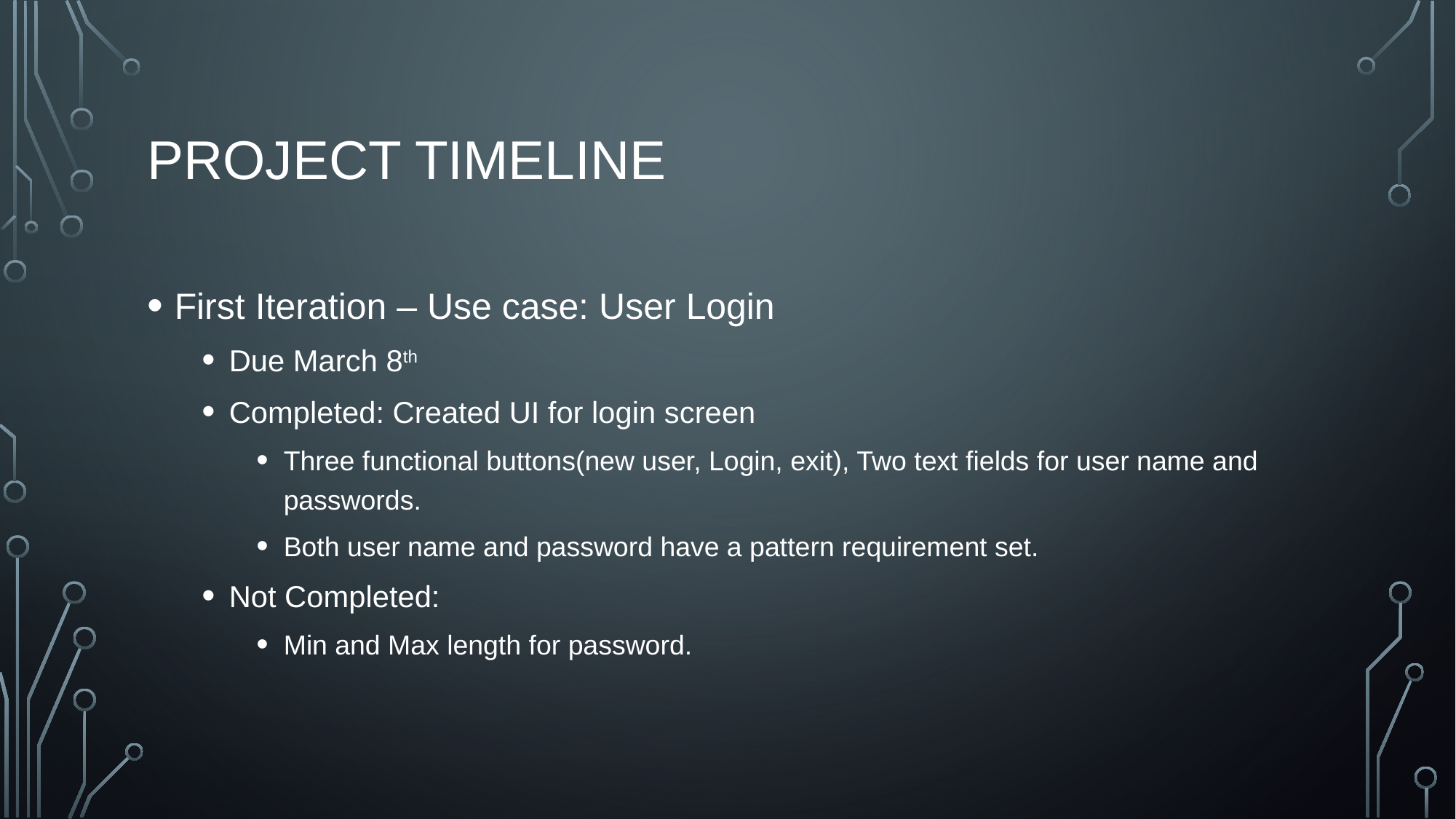

# Project Timeline
First Iteration – Use case: User Login
Due March 8th
Completed: Created UI for login screen
Three functional buttons(new user, Login, exit), Two text fields for user name and passwords.
Both user name and password have a pattern requirement set.
Not Completed:
Min and Max length for password.